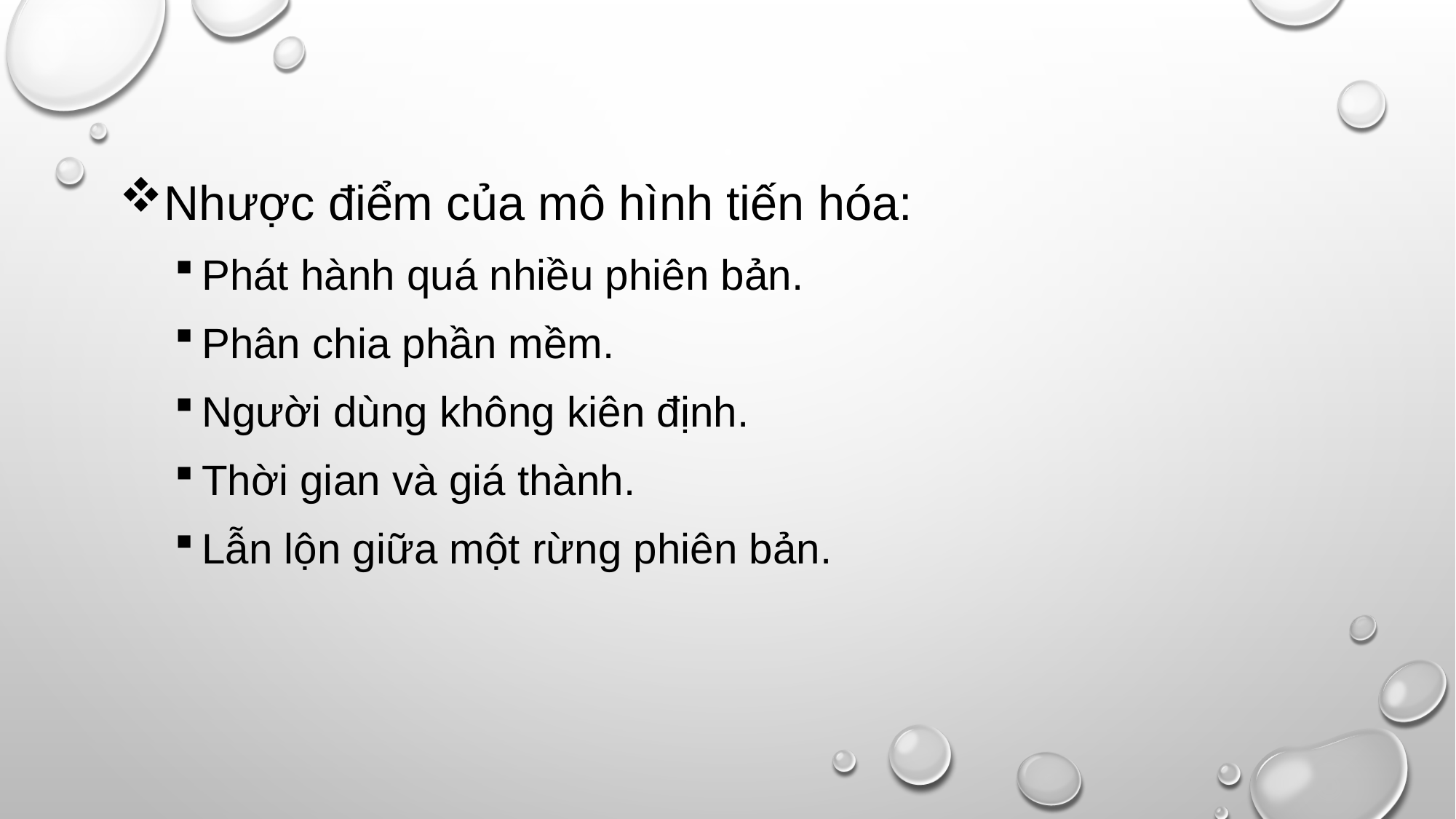

#
Nhược điểm của mô hình tiến hóa:
Phát hành quá nhiều phiên bản.
Phân chia phần mềm.
Người dùng không kiên định.
Thời gian và giá thành.
Lẫn lộn giữa một rừng phiên bản.